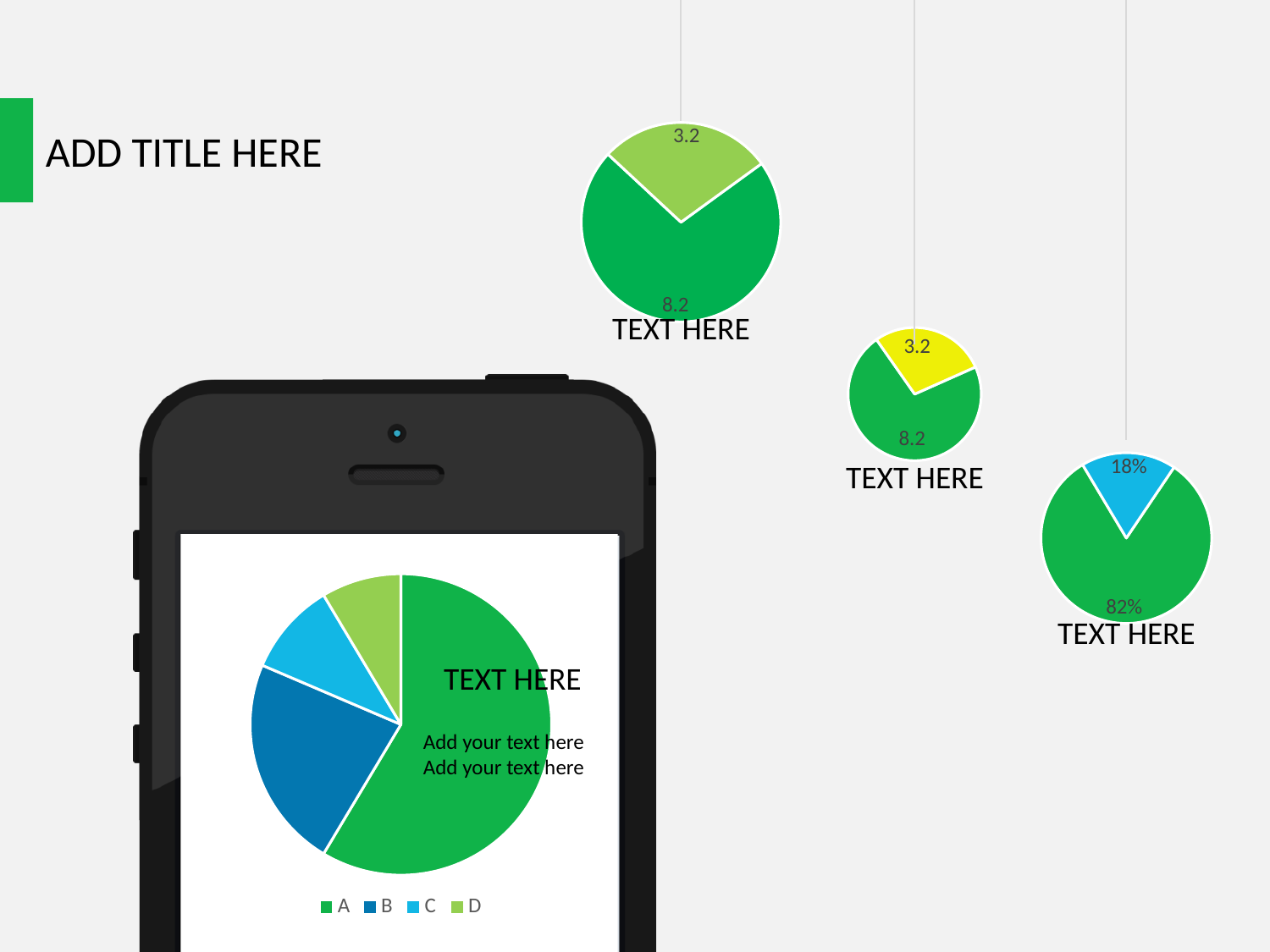

### Chart

| Category | SALE |
|---|---|
| A | 8.200000000000001 |
| B | 3.2 |
TEXT HERE

### Chart

| Category | SALE |
|---|---|
| A | 8.200000000000001 |
| B | 3.2 |

### Chart

| Category | SALE |
|---|---|
| A | 0.82 |
| B | 0.18 |
TEXT HERE
TEXT HERE
ADD TITLE HERE

### Chart

| Category | SALE |
|---|---|
| A | 8.200000000000001 |
| B | 3.2 |
| C | 1.4 |
| D | 1.2 |
TEXT HERE
Add your text here
Add your text here